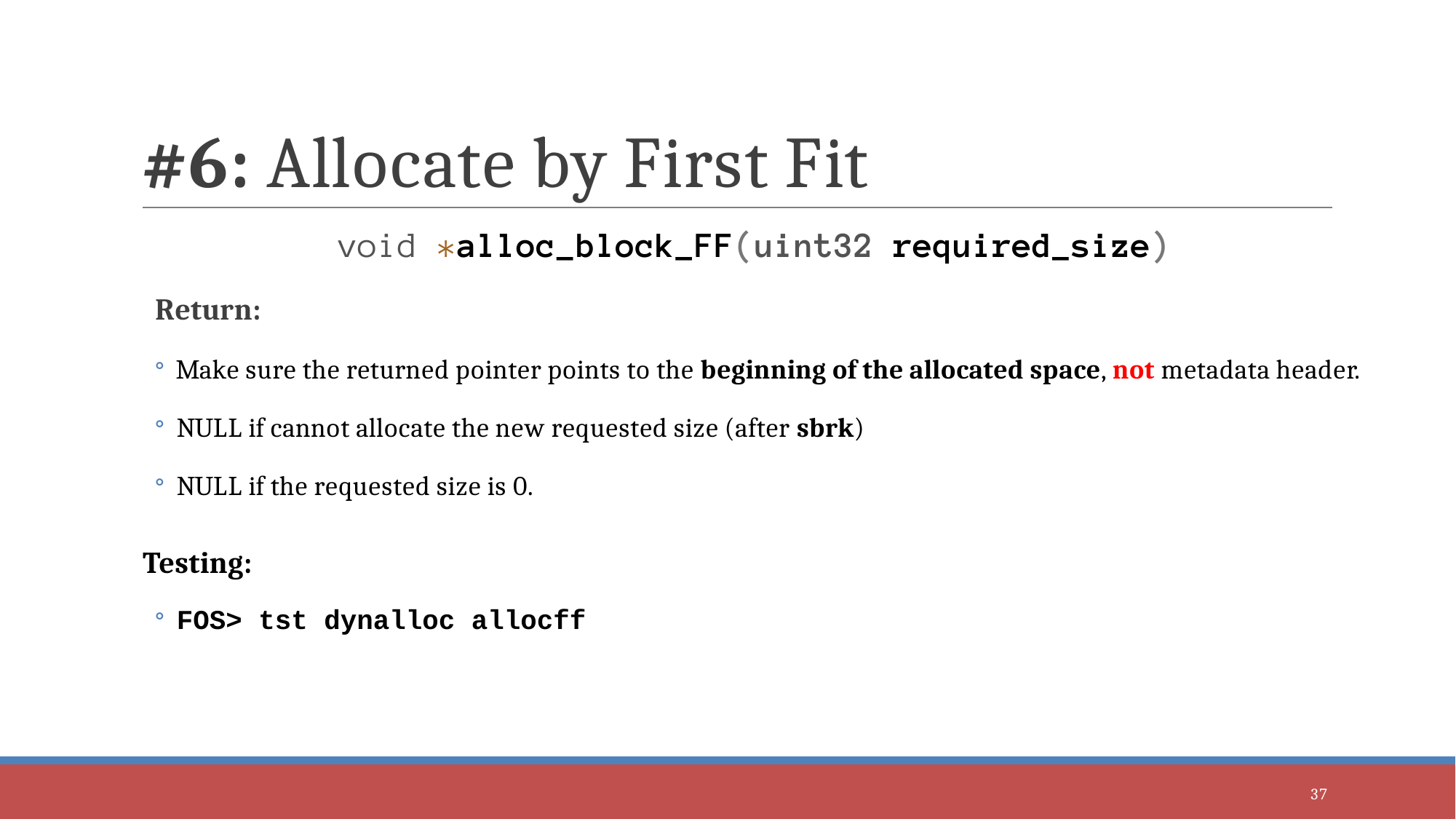

# #6: Allocate by First Fit
void *alloc_block_FF(uint32 required_size)
Return:
Make sure the returned pointer points to the beginning of the allocated space, not metadata header.
NULL if cannot allocate the new requested size (after sbrk)
NULL if the requested size is 0.
Testing:
FOS> tst dynalloc allocff
37